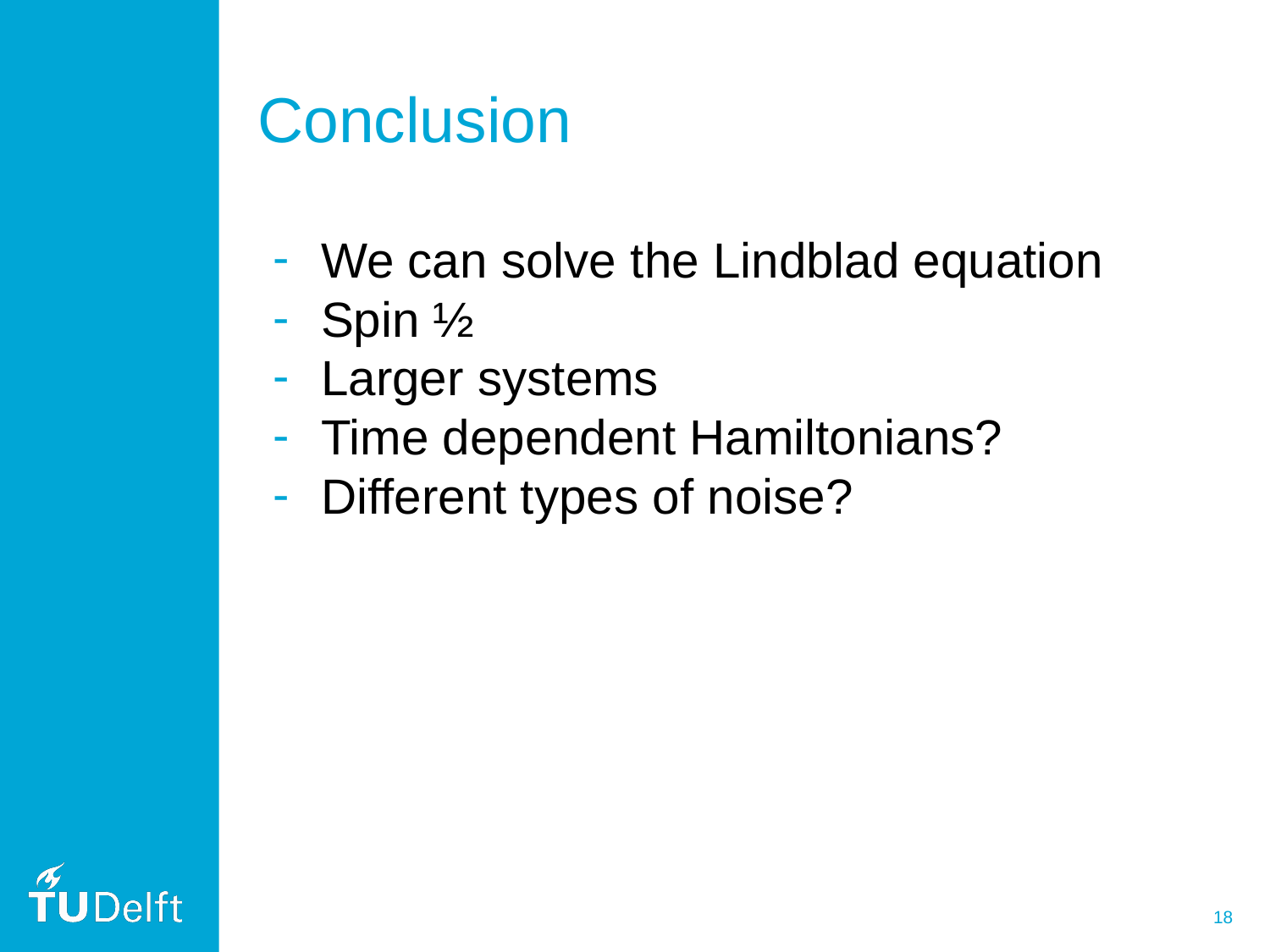

# Conclusion
We can solve the Lindblad equation
Spin ½
Larger systems
Time dependent Hamiltonians?
Different types of noise?